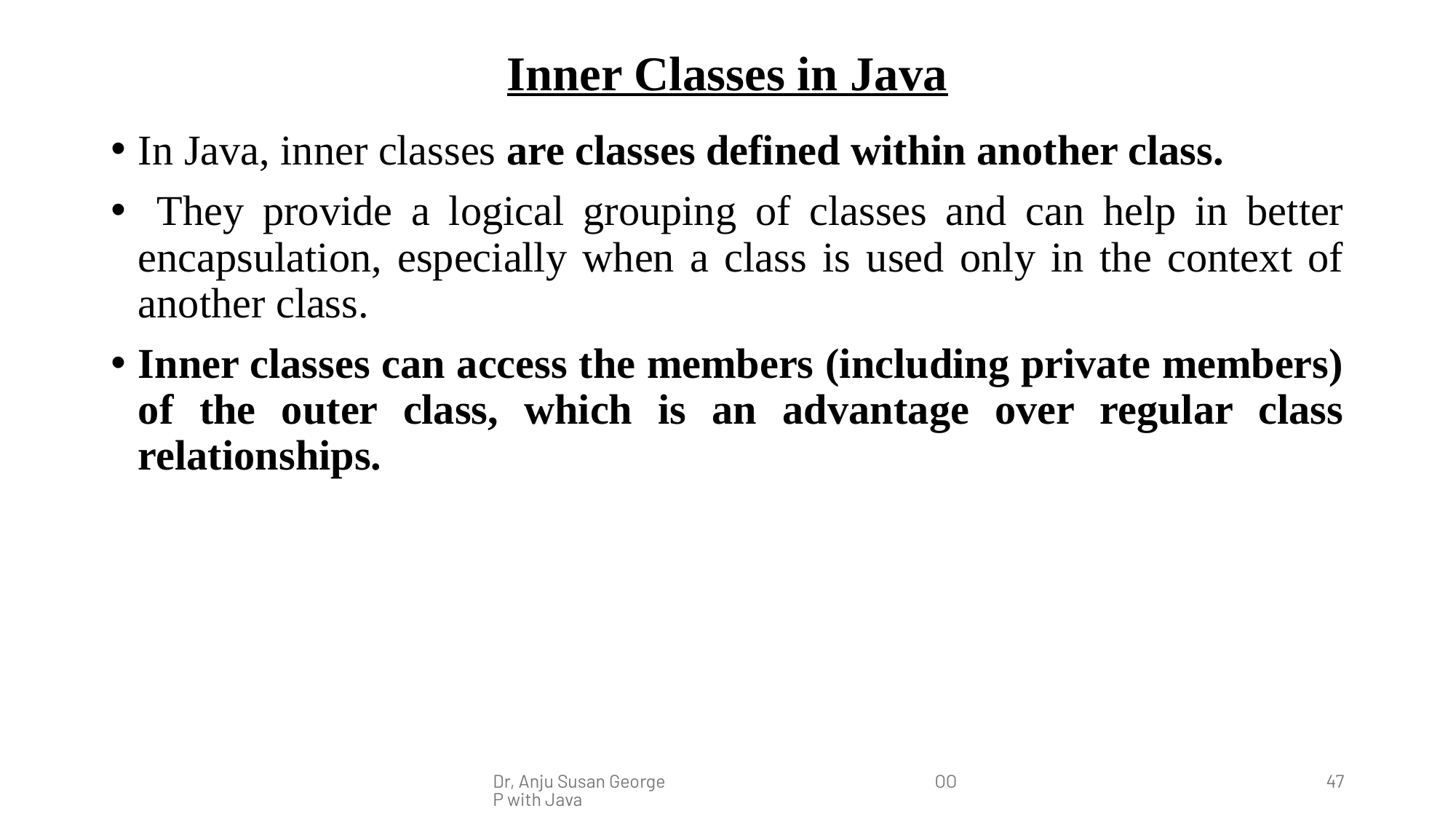

# Inner Classes in Java
In Java, inner classes are classes defined within another class.
 They provide a logical grouping of classes and can help in better encapsulation, especially when a class is used only in the context of another class.
Inner classes can access the members (including private members) of the outer class, which is an advantage over regular class relationships.
Dr, Anju Susan George                                                                          OOP with Java
47